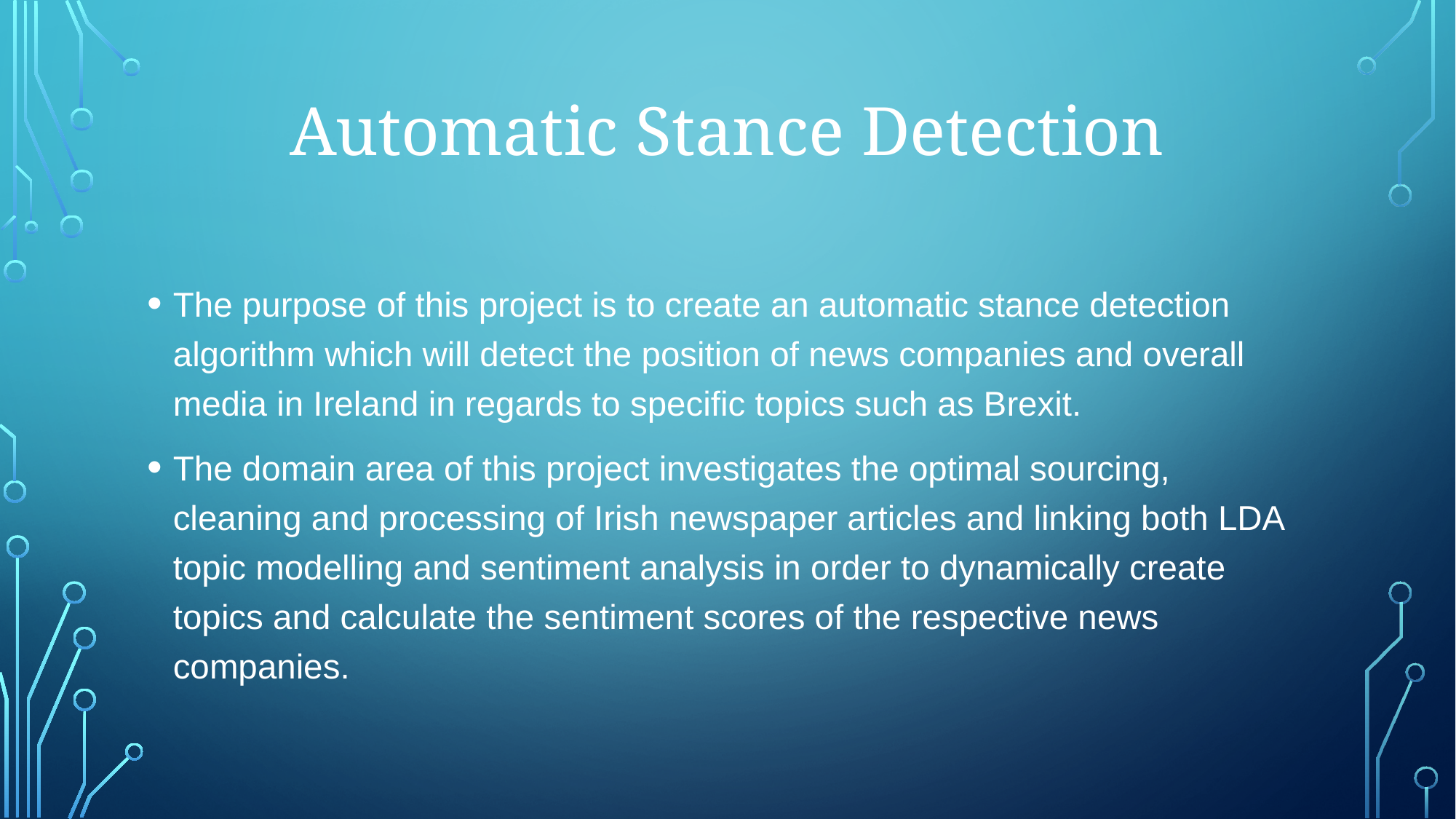

Automatic Stance Detection
The purpose of this project is to create an automatic stance detection algorithm which will detect the position of news companies and overall media in Ireland in regards to specific topics such as Brexit.
The domain area of this project investigates the optimal sourcing, cleaning and processing of Irish newspaper articles and linking both LDA topic modelling and sentiment analysis in order to dynamically create topics and calculate the sentiment scores of the respective news companies.